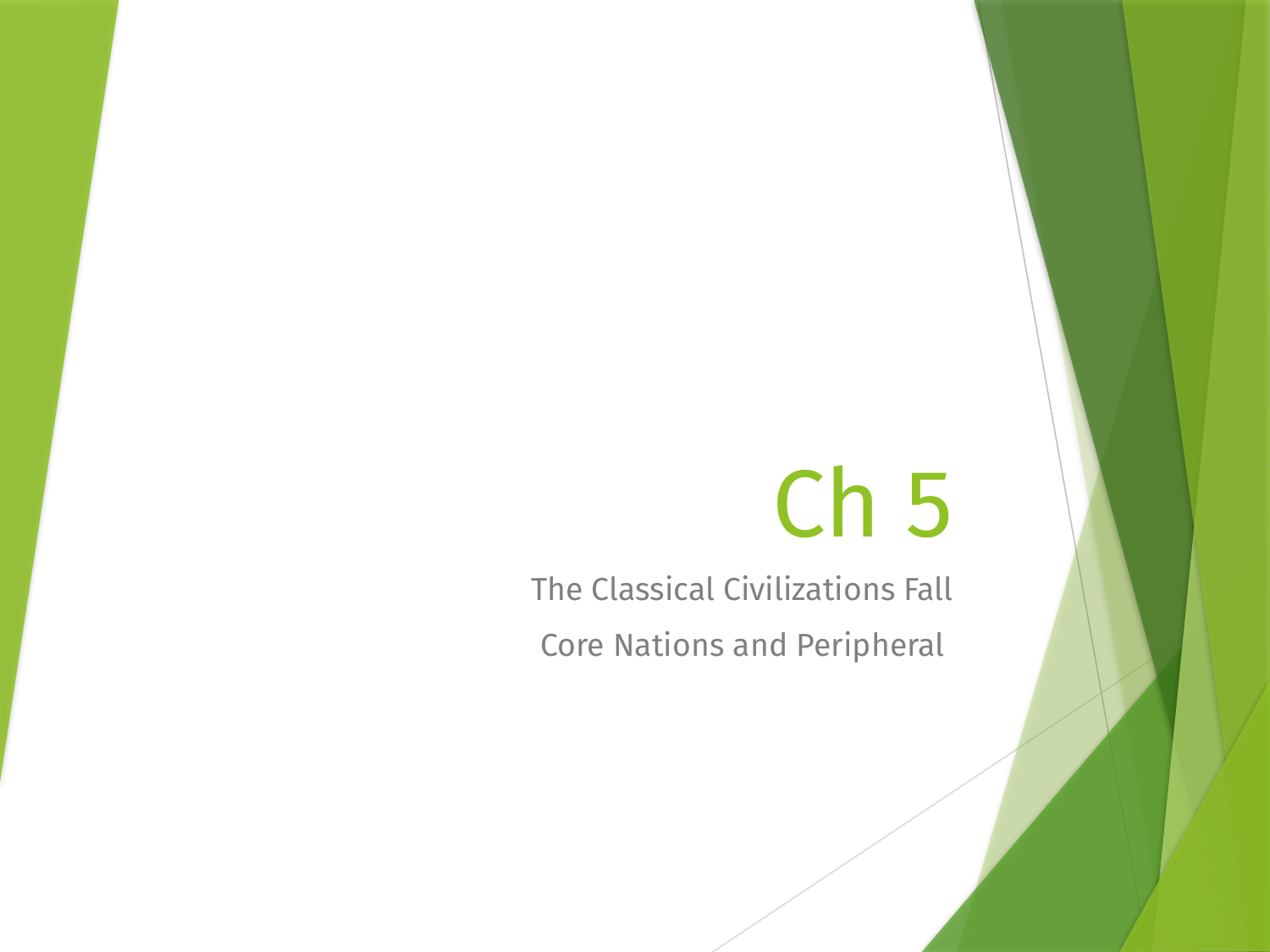

# Ch 5
The Classical Civilizations Fall
Core Nations and Peripheral